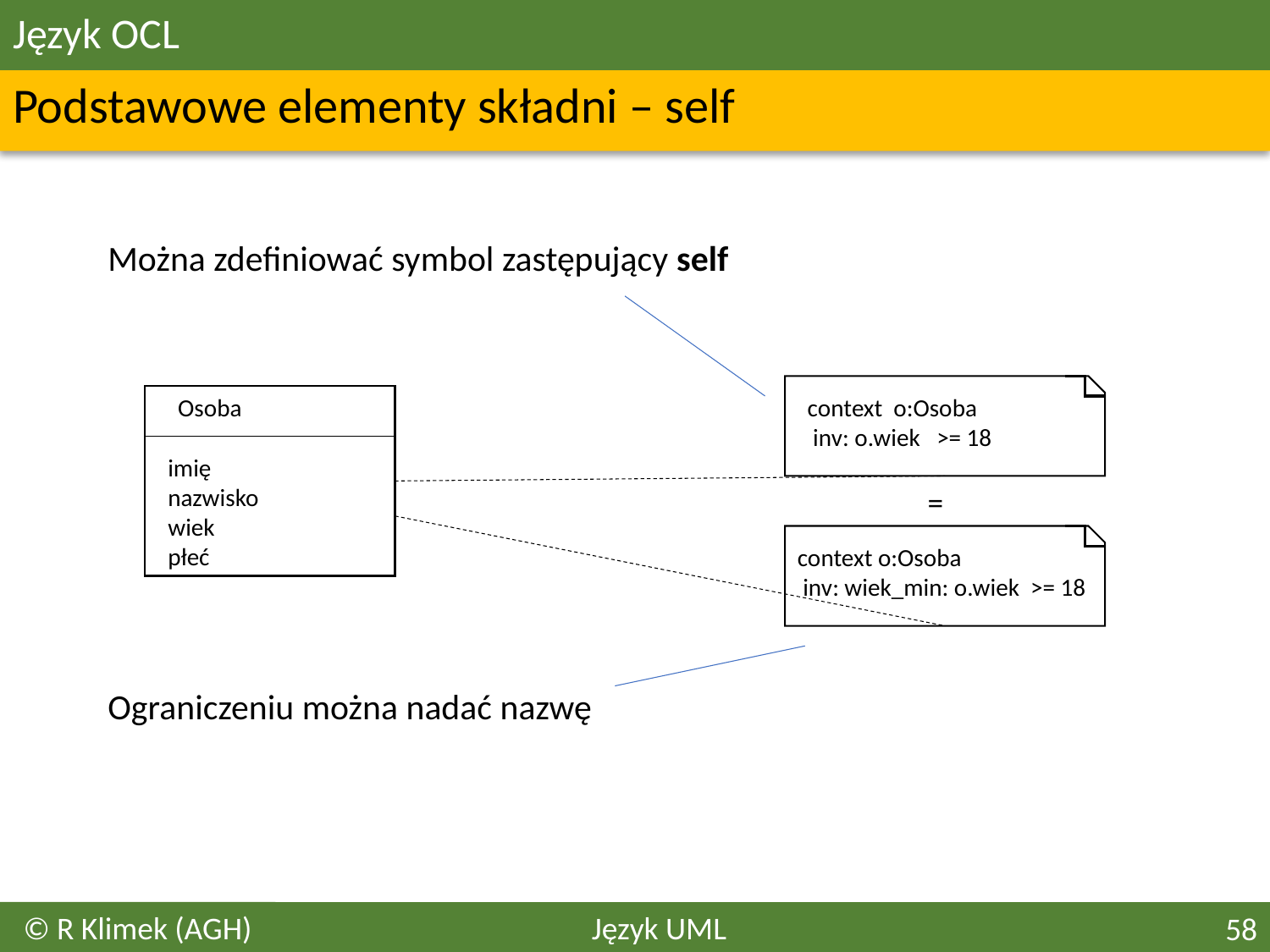

# Język OCL
Podstawowe elementy składni – self
	Można zdefiniować symbol zastępujący self

	Ograniczeniu można nadać nazwę

Osoba
context  o:Osoba
 inv: o.wiek   >= 18
imię
nazwisko
wiek
płeć
=

context o:Osoba
 inv: wiek_min: o.wiek  >= 18
© R Klimek (AGH)
Język UML
58